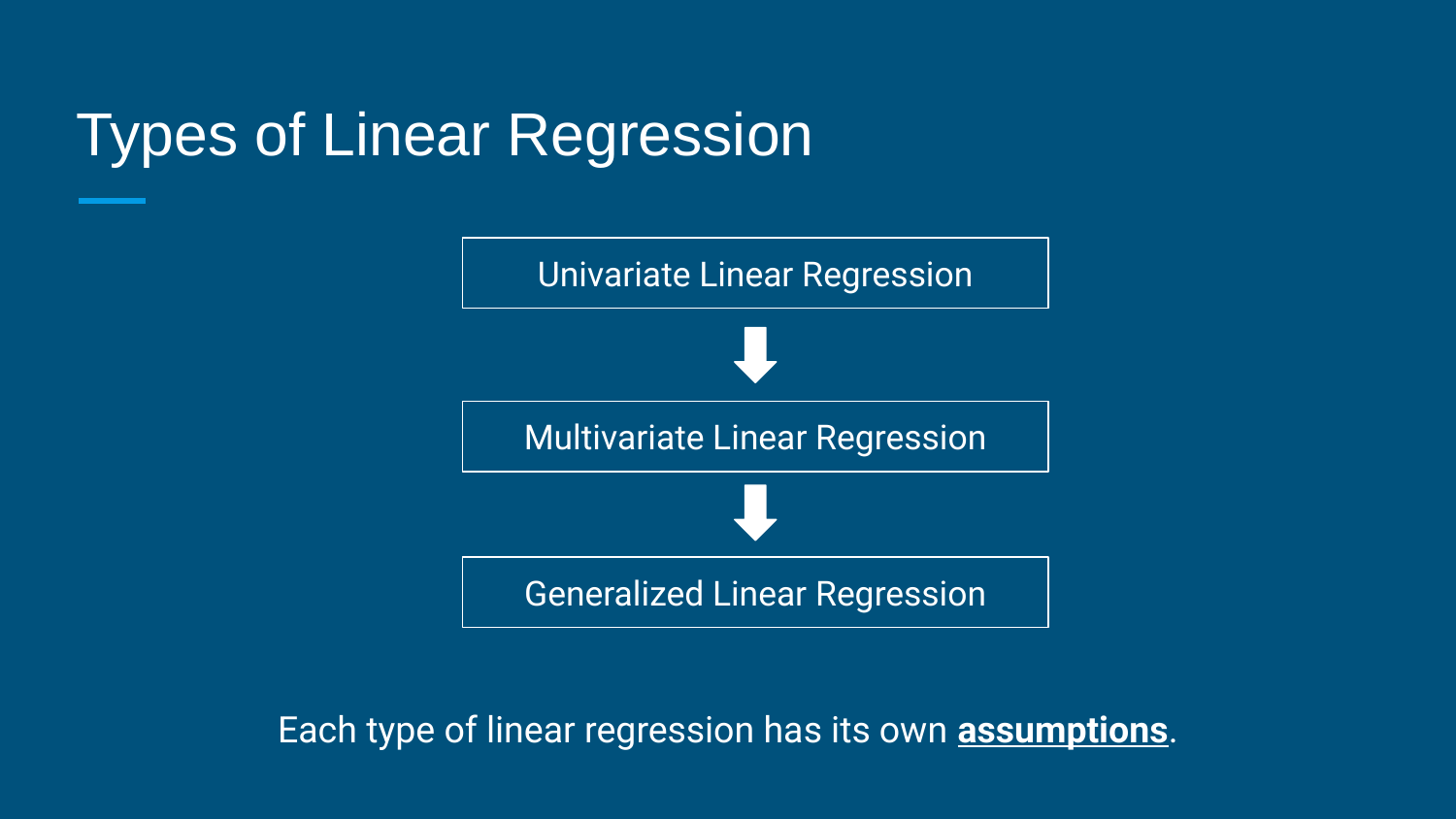

# Types of Linear Regression
Univariate Linear Regression

Each type of linear regression has its own assumptions.

Multivariate Linear Regression

Generalized Linear Regression